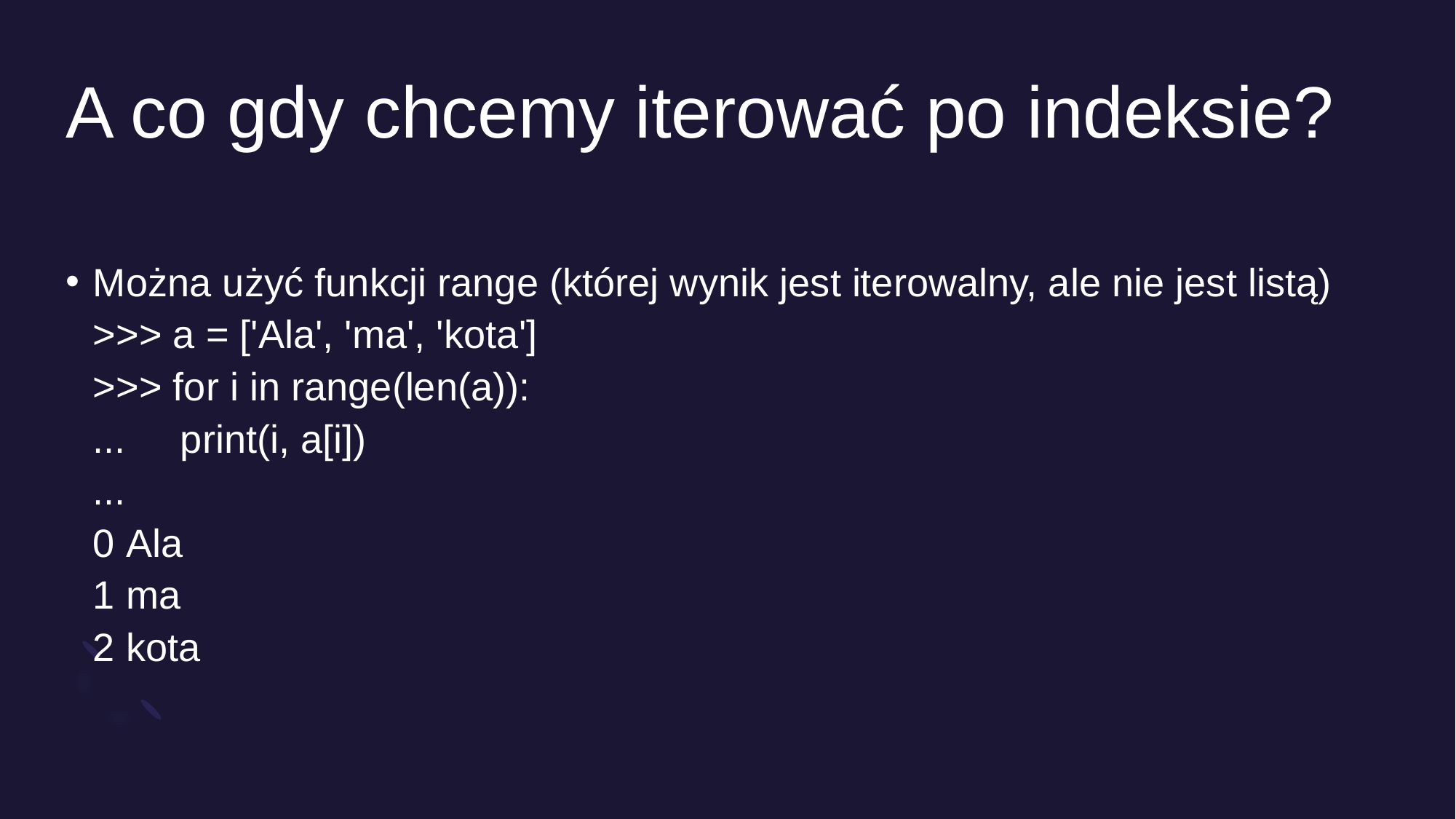

# A co gdy chcemy iterować po indeksie?
Można użyć funkcji range (której wynik jest iterowalny, ale nie jest listą)
>>> a = ['Ala', 'ma', 'kota']
>>> for i in range(len(a)):
...     print(i, a[i])
...
0 Ala
1 ma
2 kota